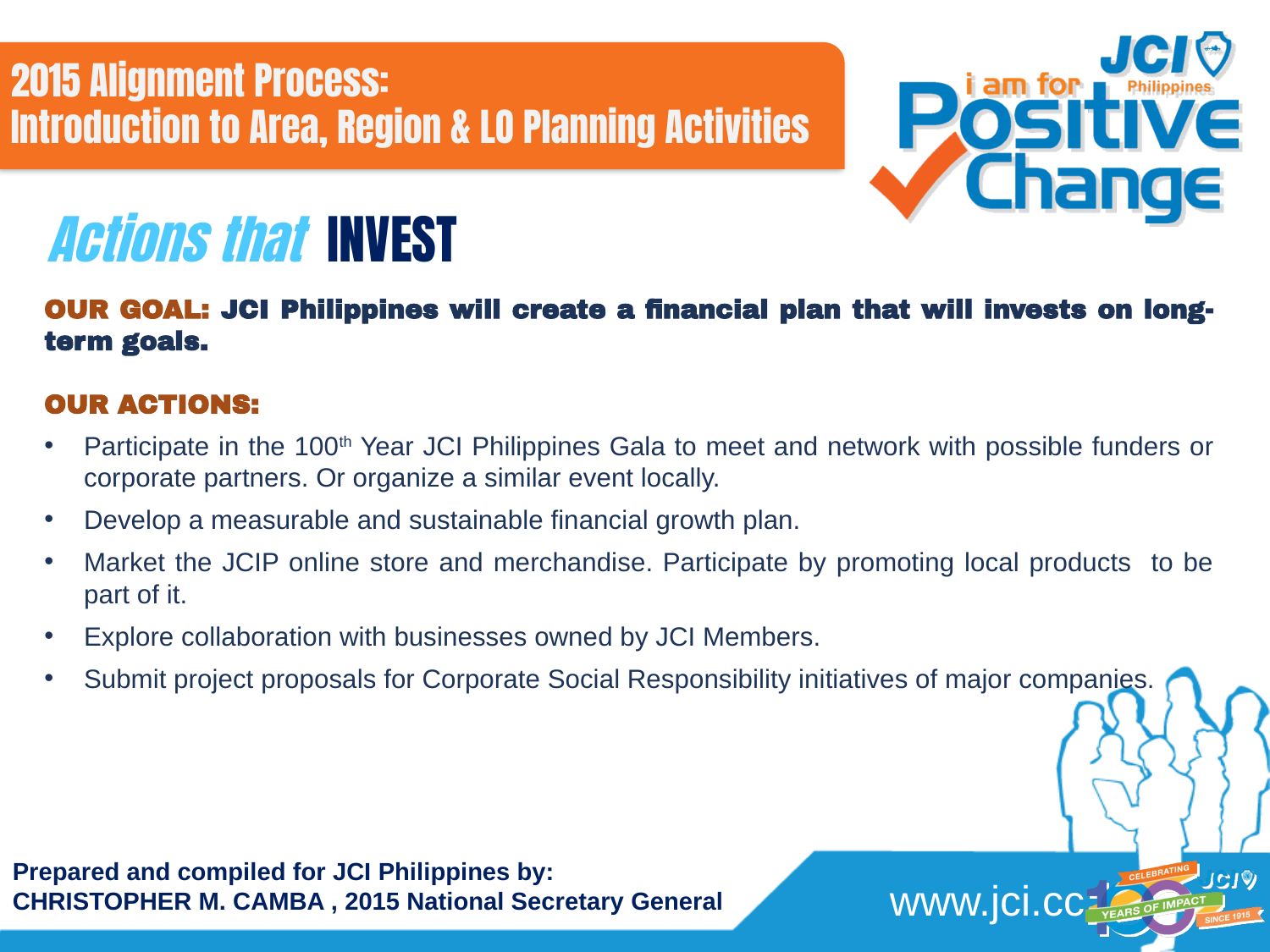

Actions that  INVEST
OUR GOAL: JCI Philippines will create a financial plan that will invests on long-term goals.

OUR ACTIONS:
Participate in the 100th Year JCI Philippines Gala to meet and network with possible funders or corporate partners. Or organize a similar event locally.
Develop a measurable and sustainable financial growth plan.
Market the JCIP online store and merchandise. Participate by promoting local products  to be part of it.
Explore collaboration with businesses owned by JCI Members.
Submit project proposals for Corporate Social Responsibility initiatives of major companies.